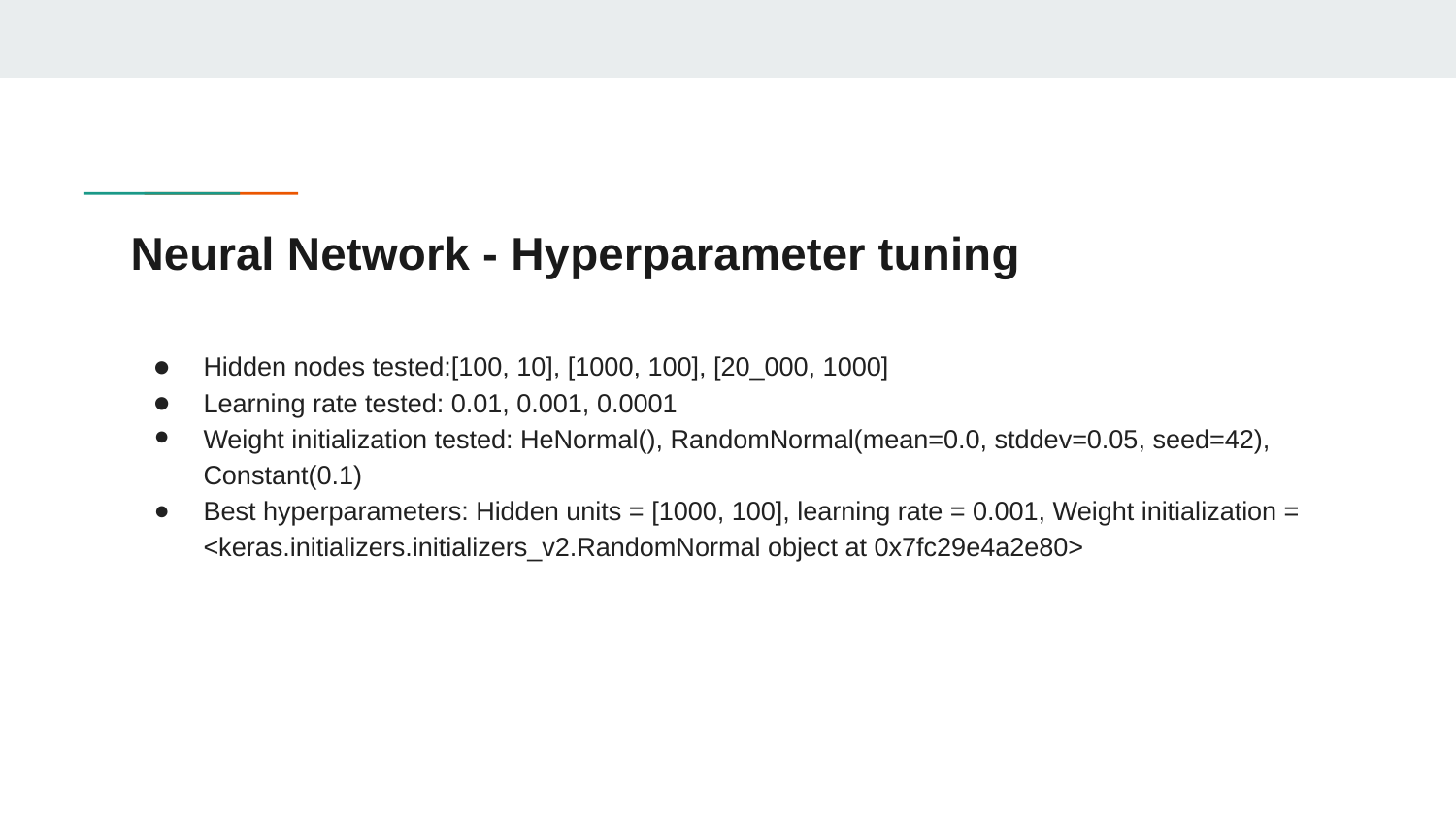

# Neural Network - Hyperparameter tuning
Hidden nodes tested:[100, 10], [1000, 100], [20_000, 1000]
Learning rate tested: 0.01, 0.001, 0.0001
Weight initialization tested: HeNormal(), RandomNormal(mean=0.0, stddev=0.05, seed=42), Constant(0.1)
Best hyperparameters: Hidden units = [1000, 100], learning rate = 0.001, Weight initialization = <keras.initializers.initializers_v2.RandomNormal object at 0x7fc29e4a2e80>